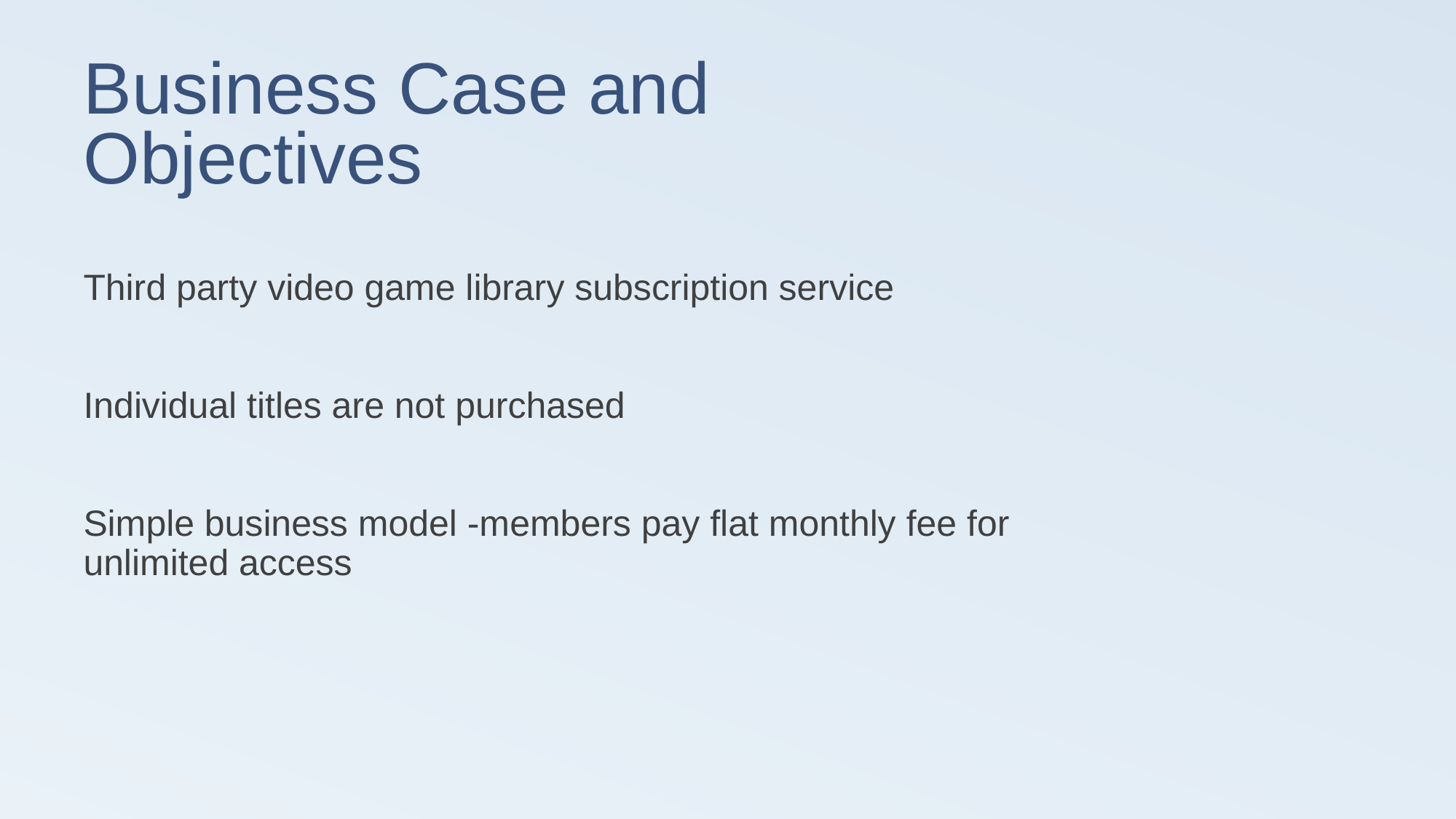

# Business Case and Objectives
Third party video game library subscription service

Individual titles are not purchased

Simple business model -members pay flat monthly fee for unlimited access